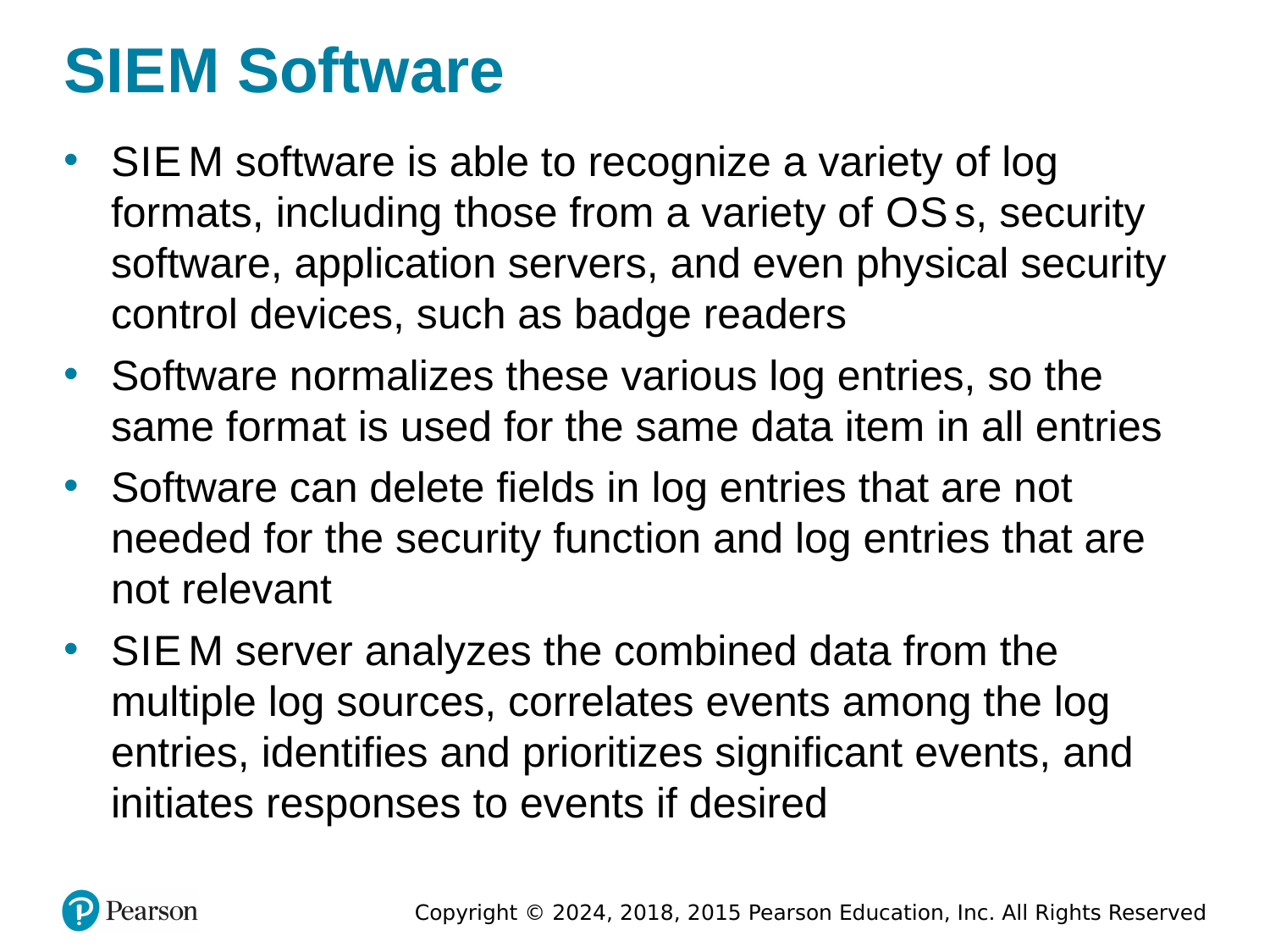

# S I E M Software
S I E M software is able to recognize a variety of log formats, including those from a variety of O S s, security software, application servers, and even physical security control devices, such as badge readers
Software normalizes these various log entries, so the same format is used for the same data item in all entries
Software can delete fields in log entries that are not needed for the security function and log entries that are not relevant
S I E M server analyzes the combined data from the multiple log sources, correlates events among the log entries, identifies and prioritizes significant events, and initiates responses to events if desired